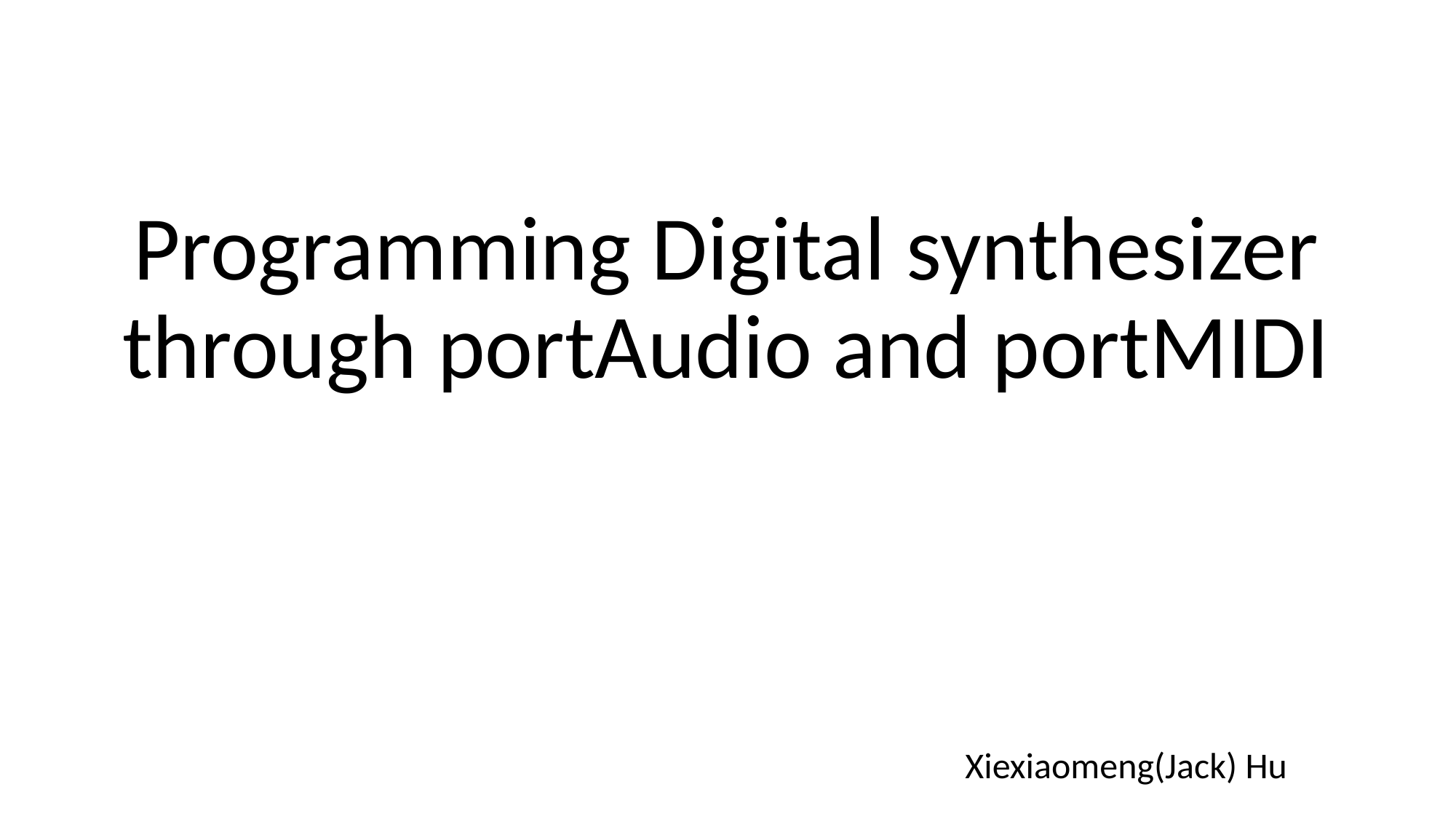

# Programming Digital synthesizer through portAudio and portMIDI
Xiexiaomeng(Jack) Hu